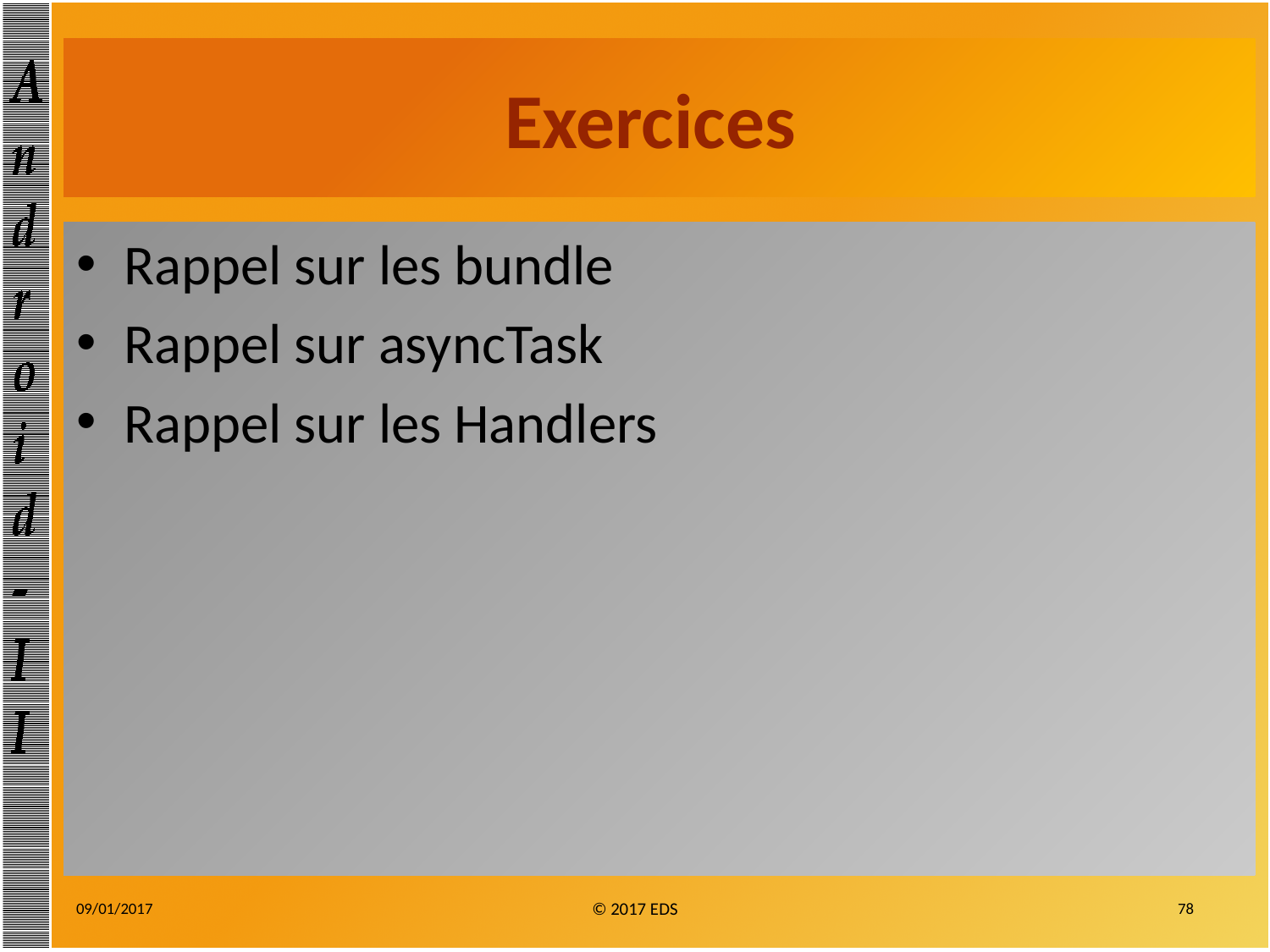

# Exercices
Rappel sur les bundle
Rappel sur asyncTask
Rappel sur les Handlers

09/01/2017
© 2017 EDS
78